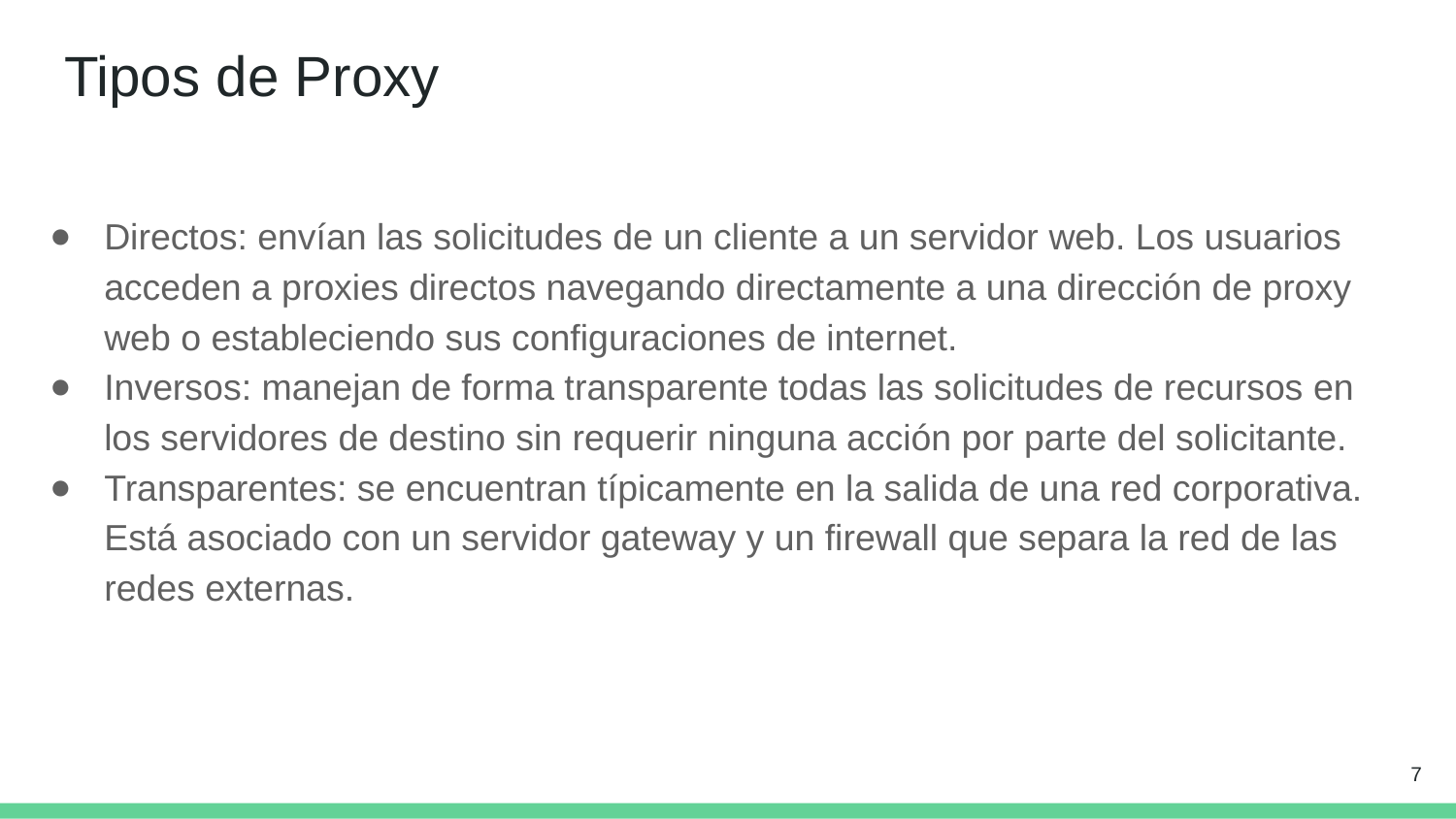

# Tipos de Proxy

Directos: envían las solicitudes de un cliente a un servidor web. Los usuarios acceden a proxies directos navegando directamente a una dirección de proxy web o estableciendo sus configuraciones de internet.
Inversos: manejan de forma transparente todas las solicitudes de recursos en los servidores de destino sin requerir ninguna acción por parte del solicitante.
Transparentes: se encuentran típicamente en la salida de una red corporativa. Está asociado con un servidor gateway y un firewall que separa la red de las redes externas.
7